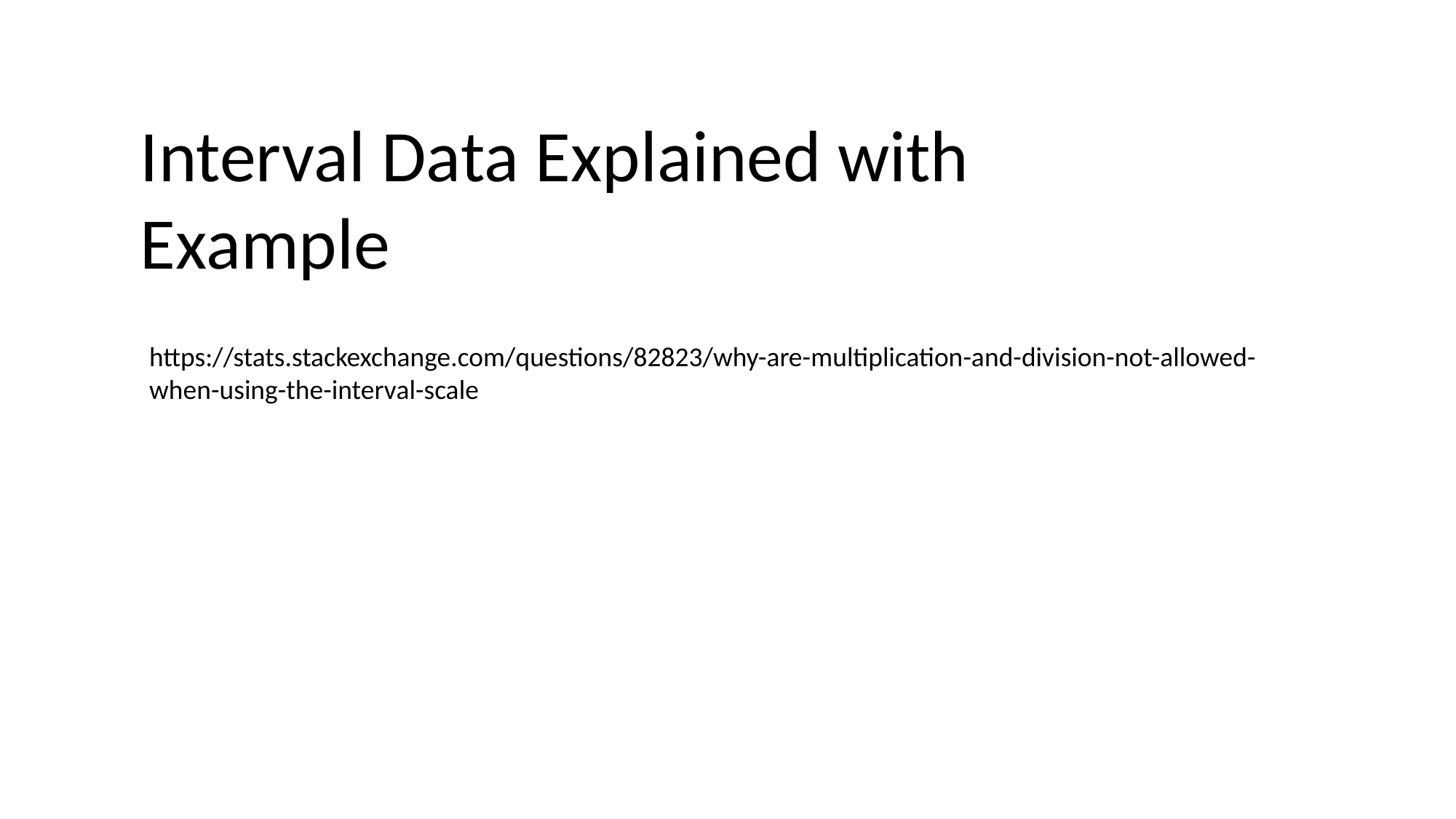

# Interval Data Explained with Example
https://stats.stackexchange.com/questions/82823/why-are-multiplication-and-division-not-allowed-when-using-the-interval-scale